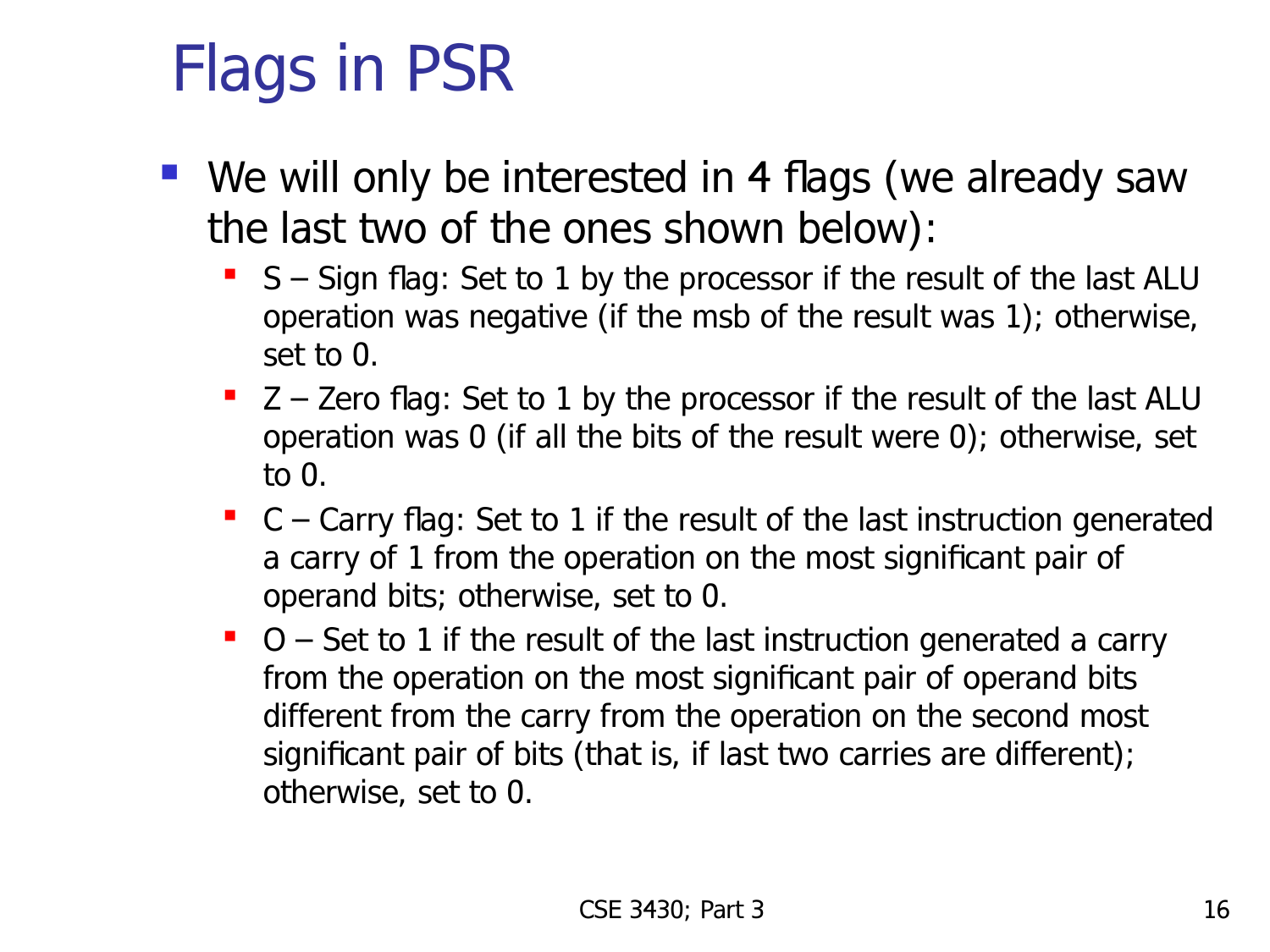

# Flags in PSR
We will only be interested in 4 flags (we already saw the last two of the ones shown below):
S – Sign flag: Set to 1 by the processor if the result of the last ALU operation was negative (if the msb of the result was 1); otherwise, set to 0.
Z – Zero flag: Set to 1 by the processor if the result of the last ALU operation was 0 (if all the bits of the result were 0); otherwise, set to 0.
C – Carry flag: Set to 1 if the result of the last instruction generated a carry of 1 from the operation on the most significant pair of operand bits; otherwise, set to 0.
O – Set to 1 if the result of the last instruction generated a carry from the operation on the most significant pair of operand bits different from the carry from the operation on the second most significant pair of bits (that is, if last two carries are different); otherwise, set to 0.

CSE 3430; Part 3
16